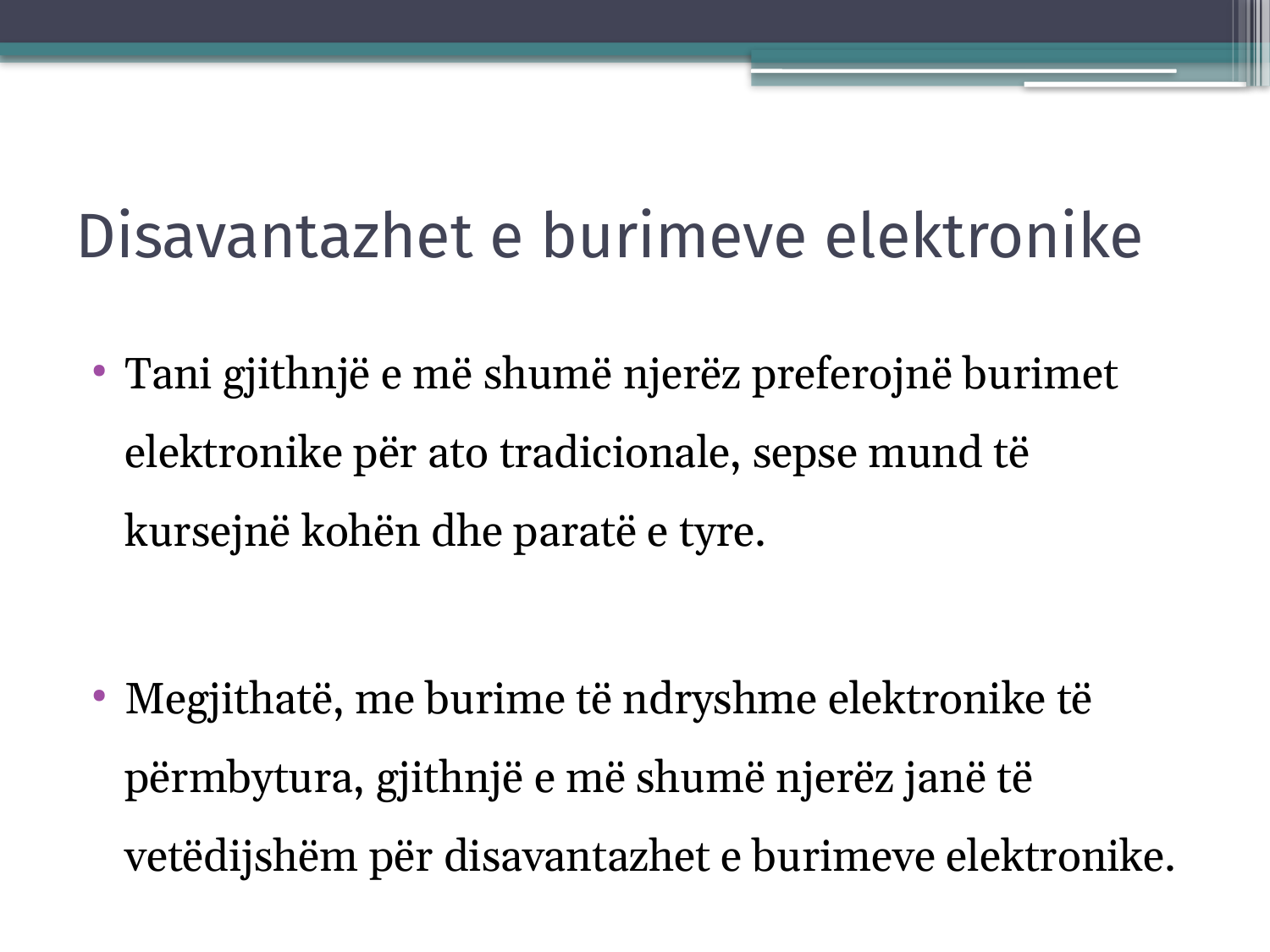

# Disavantazhet e burimeve elektronike
Tani gjithnjë e më shumë njerëz preferojnë burimet elektronike për ato tradicionale, sepse mund të kursejnë kohën dhe paratë e tyre.

Megjithatë, me burime të ndryshme elektronike të përmbytura, gjithnjë e më shumë njerëz janë të vetëdijshëm për disavantazhet e burimeve elektronike.